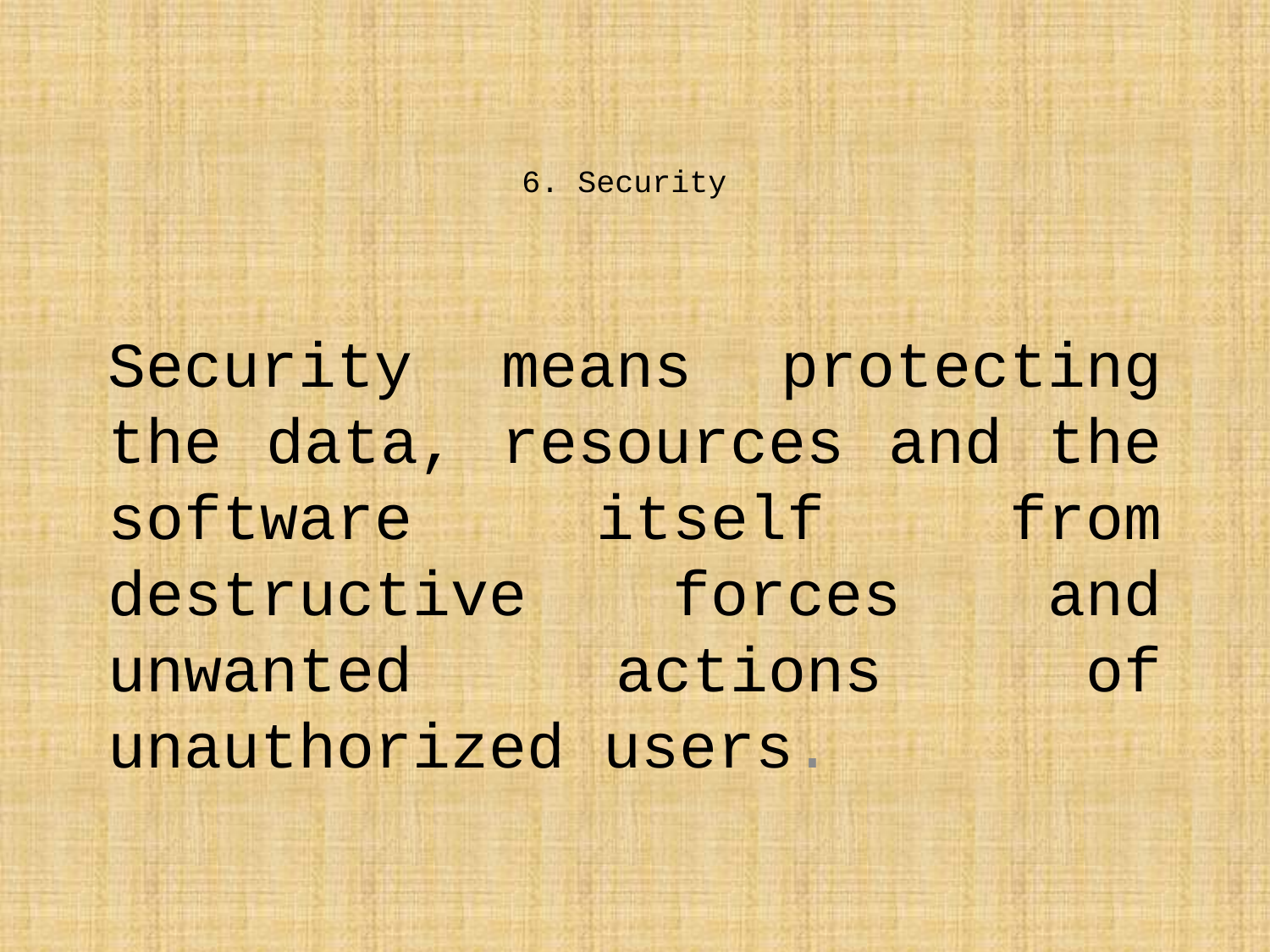

# 6. Security
Security means protecting the data, resources and the software itself from destructive forces and unwanted actions of unauthorized users.